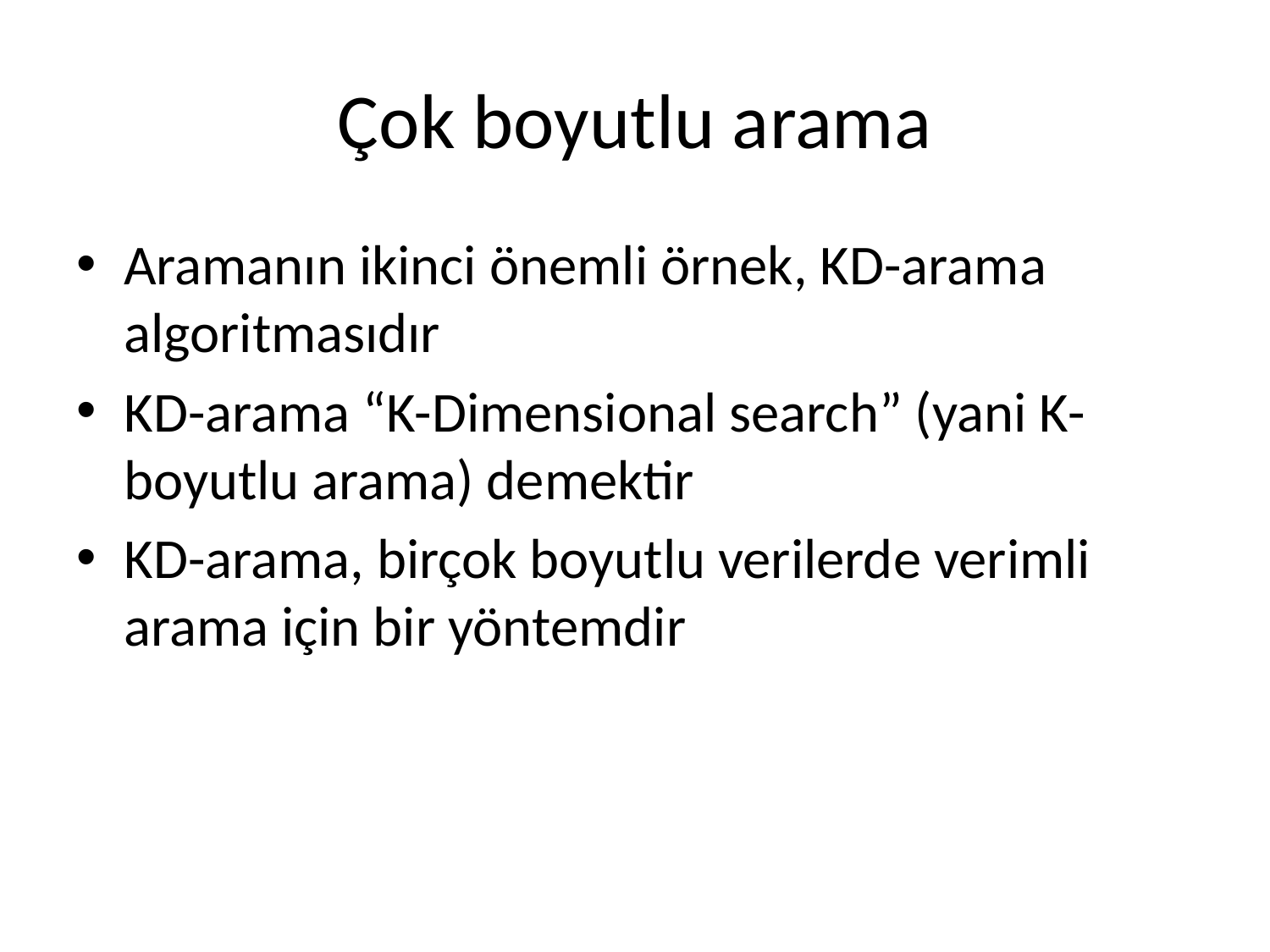

# Çok boyutlu arama
Aramanın ikinci önemli örnek, KD-arama algoritmasıdır
KD-arama “K-Dimensional search” (yani K-boyutlu arama) demektir
KD-arama, birçok boyutlu verilerde verimli arama için bir yöntemdir